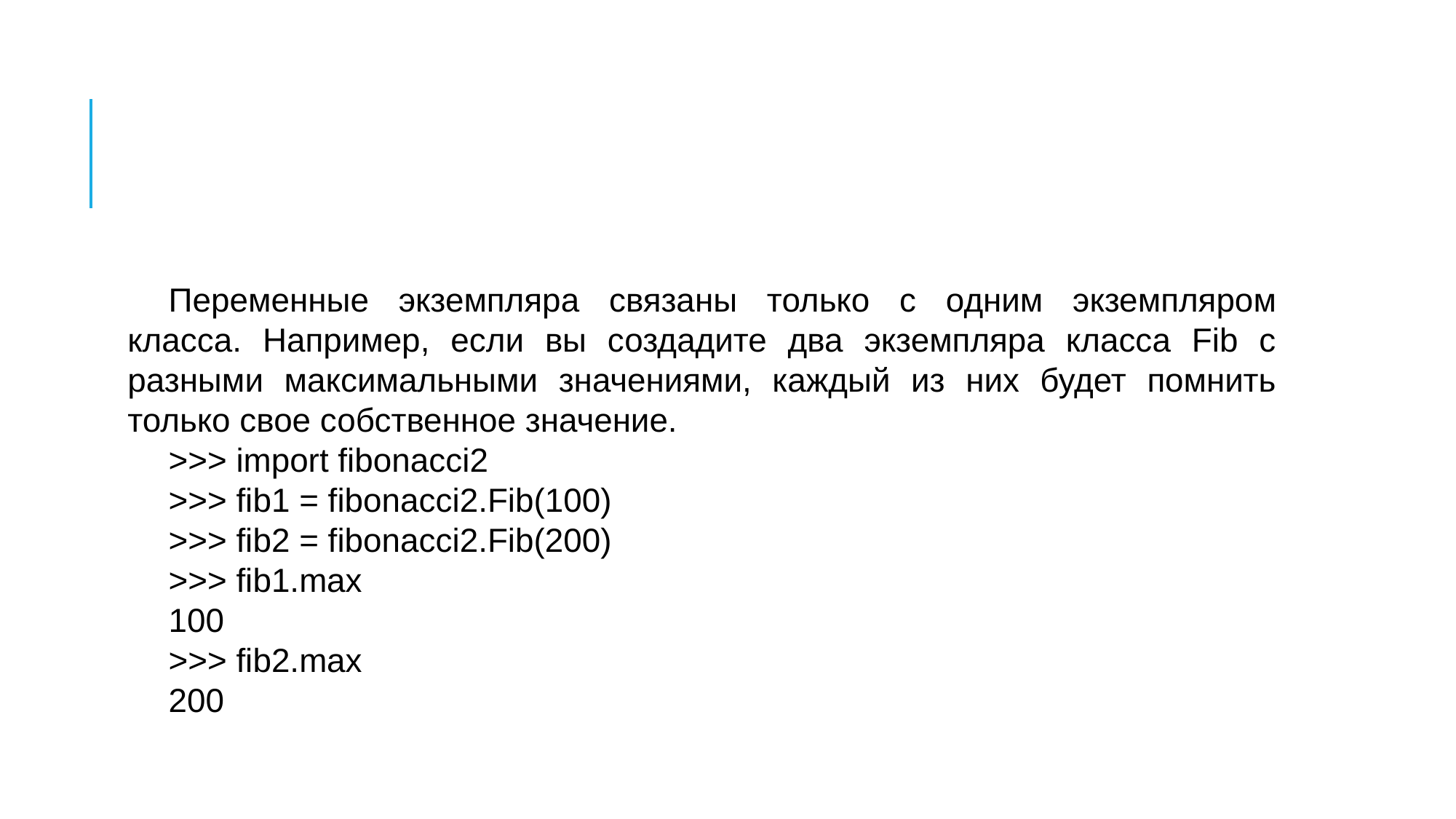

#
Переменные экземпляра связаны только с одним экземпляром класса. Например, если вы создадите два экземпляра класса Fib с разными максимальными значениями, каждый из них будет помнить только свое собственное значение.
>>> import fibonacci2
>>> fib1 = fibonacci2.Fib(100)
>>> fib2 = fibonacci2.Fib(200)
>>> fib1.max
100
>>> fib2.max
200